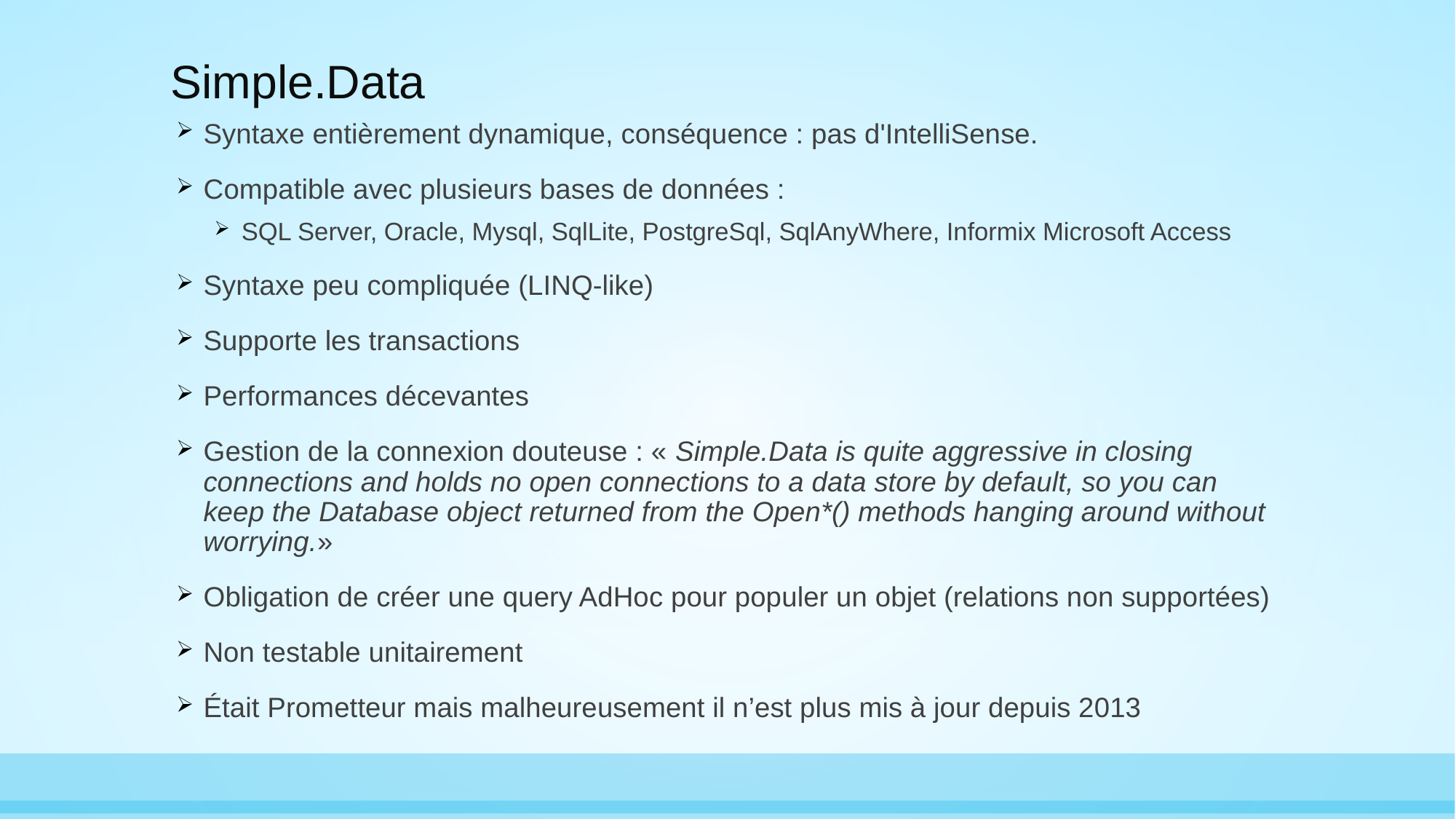

# Simple.Data
Syntaxe entièrement dynamique, conséquence : pas d'IntelliSense.
Compatible avec plusieurs bases de données :
SQL Server, Oracle, Mysql, SqlLite, PostgreSql, SqlAnyWhere, Informix Microsoft Access
Syntaxe peu compliquée (LINQ-like)
Supporte les transactions
Performances décevantes
Gestion de la connexion douteuse : « Simple.Data is quite aggressive in closing connections and holds no open connections to a data store by default, so you can keep the Database object returned from the Open*() methods hanging around without worrying.»
Obligation de créer une query AdHoc pour populer un objet (relations non supportées)
Non testable unitairement
Était Prometteur mais malheureusement il n’est plus mis à jour depuis 2013